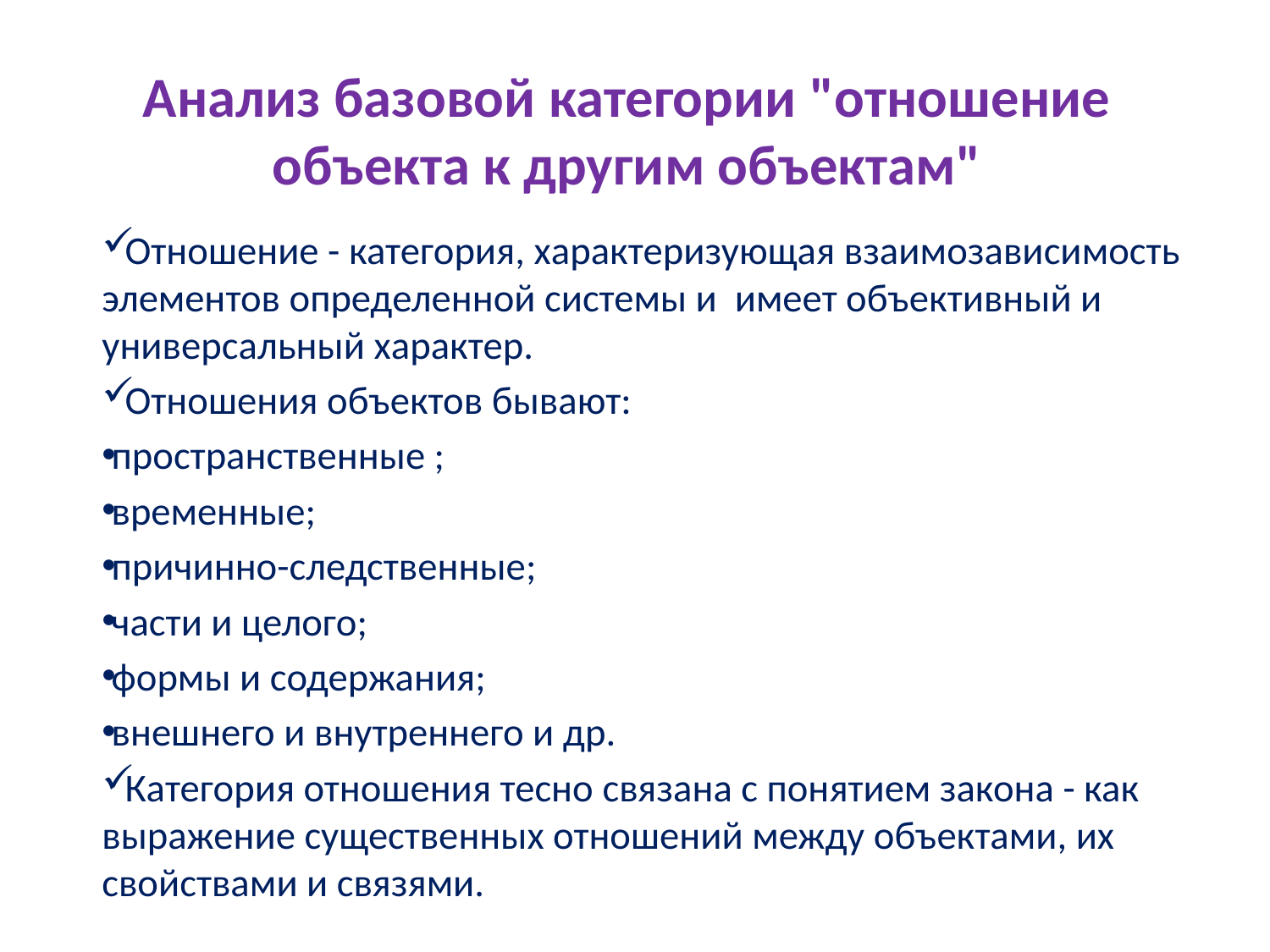

# Анализ базовой категории "отношение объекта к другим объектам"
Отношение - категория, характеризующая взаимозависимость элементов определенной системы и  имеет объективный и универсальный характер.
Отношения объектов бывают:
пространственные ;
временные;
причинно-следственные;
части и целого;
формы и содержания;
внешнего и внутреннего и др.
Категория отношения тесно связана с понятием закона - как выражение существенных отношений между объектами, их свойствами и связями.